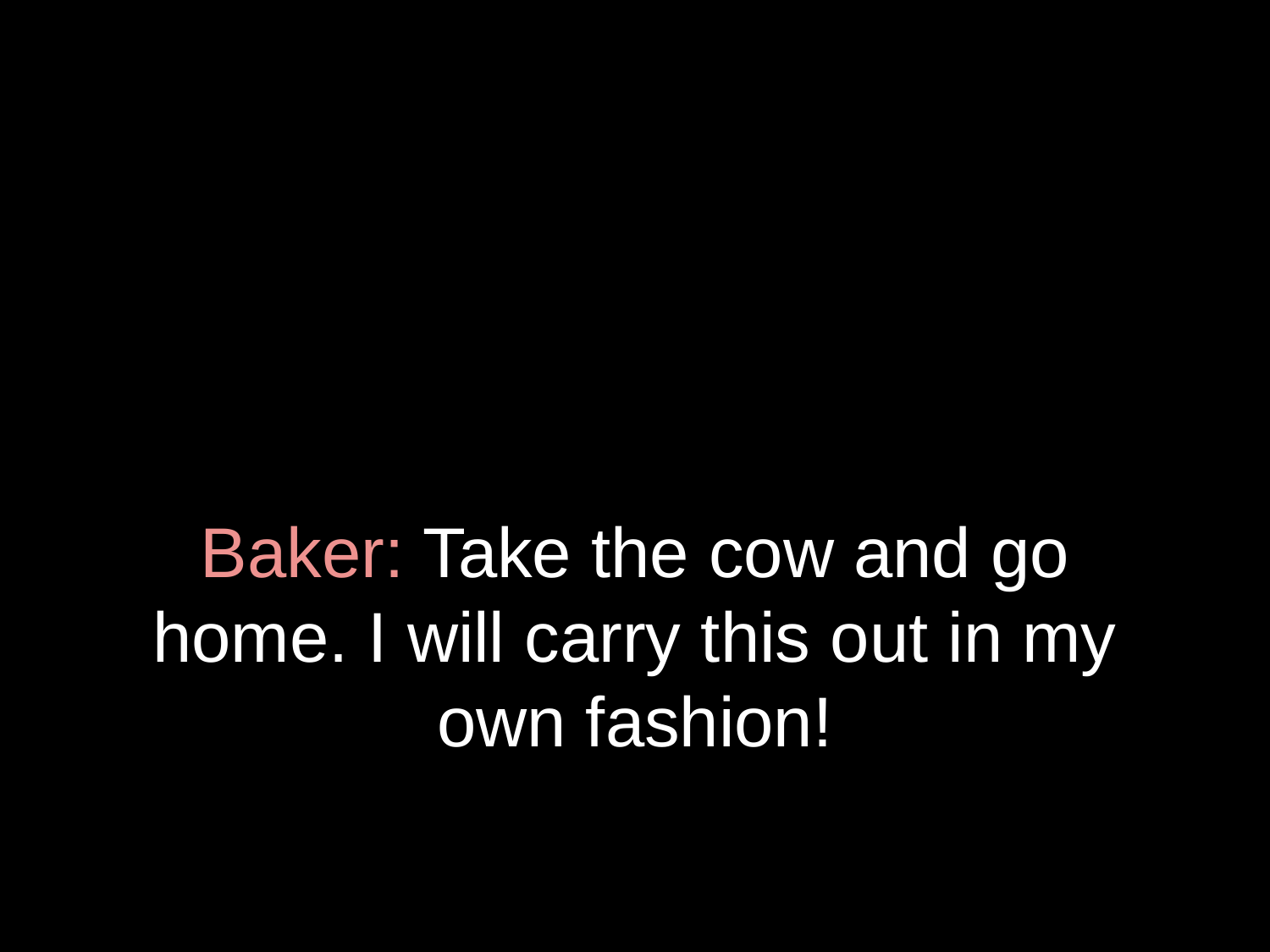

# Baker: Take the cow and go home. I will carry this out in my own fashion!